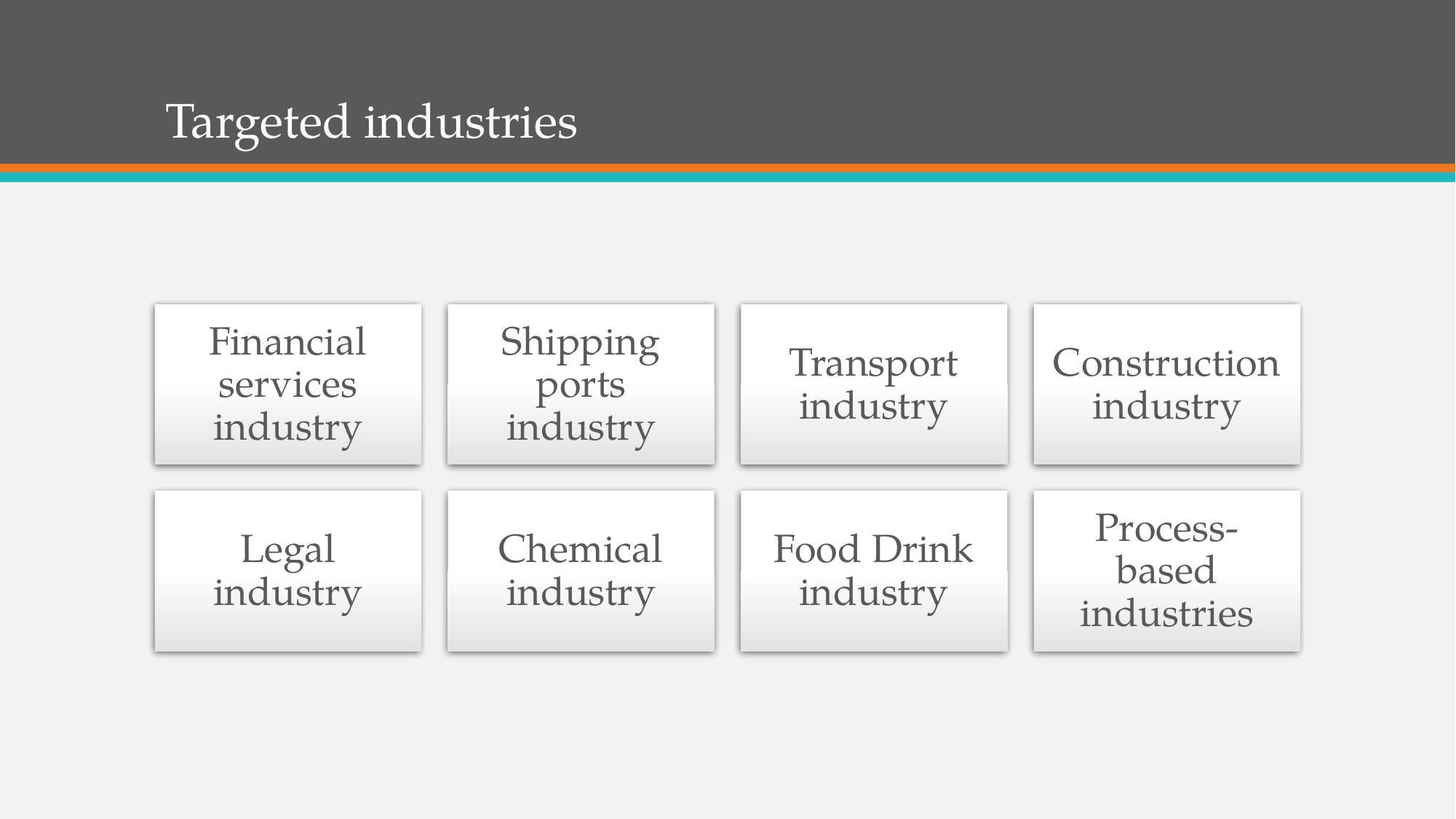

# Targeted industries
Financial services industry
Shipping ports industry
Transport industry
Construction industry
Legal industry
Chemical industry
Food Drink industry
Process-based industries